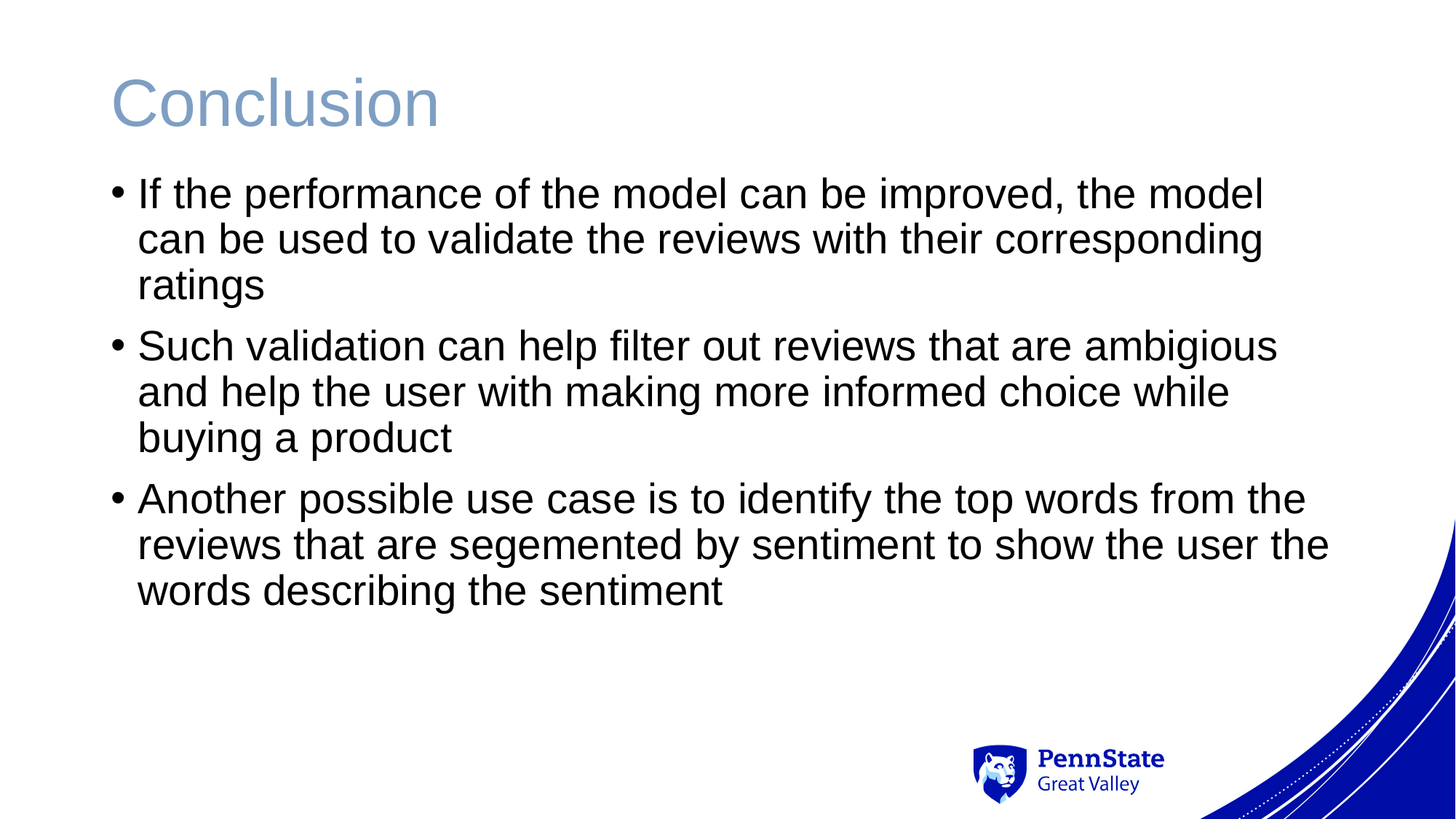

# Conclusion
If the performance of the model can be improved, the model can be used to validate the reviews with their corresponding ratings
Such validation can help filter out reviews that are ambigious and help the user with making more informed choice while buying a product
Another possible use case is to identify the top words from the reviews that are segemented by sentiment to show the user the words describing the sentiment